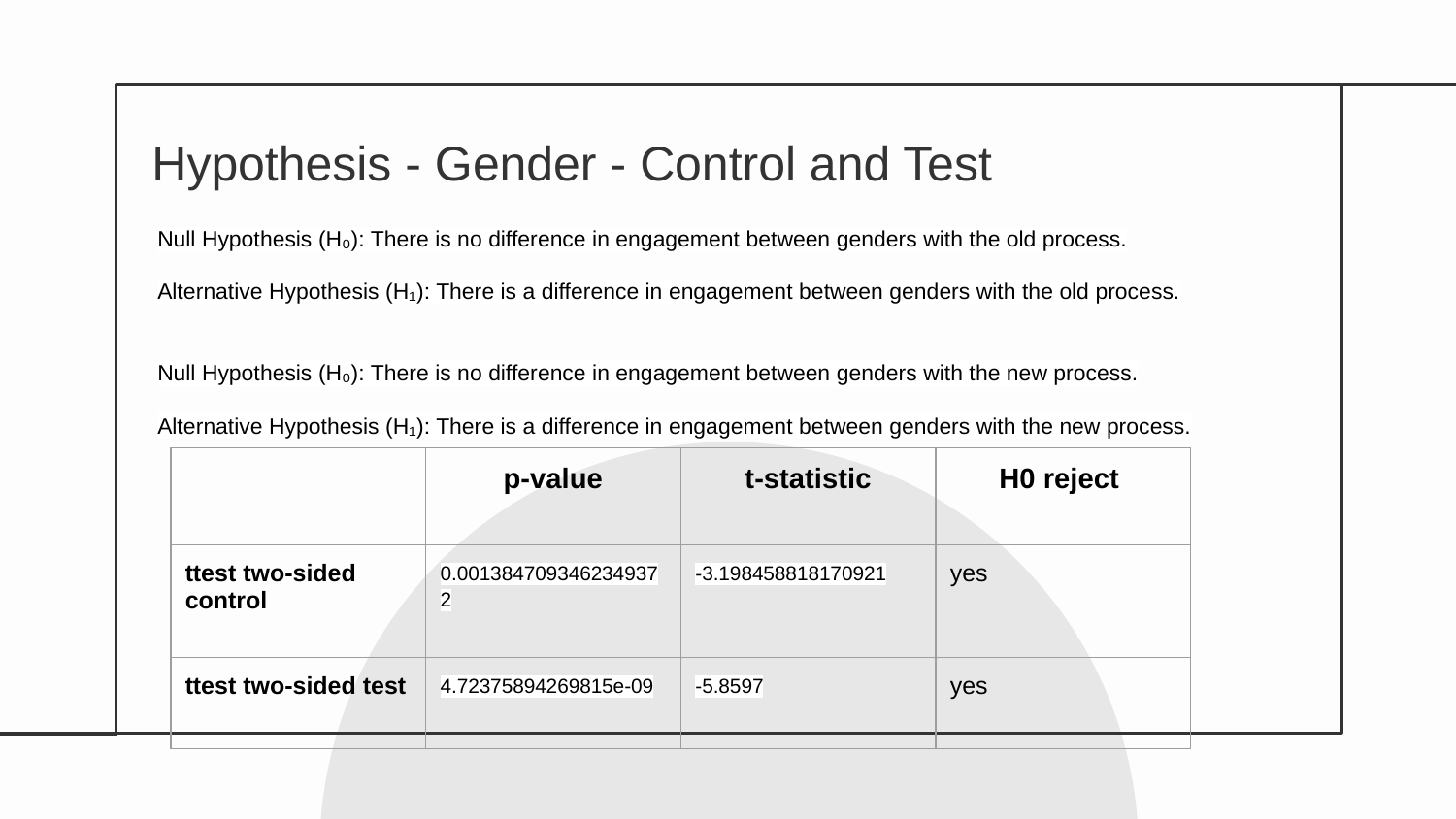

Hypothesis - Gender - Control and Test
Null Hypothesis (H₀): There is no difference in engagement between genders with the old process.
Alternative Hypothesis (H₁): There is a difference in engagement between genders with the old process.

Null Hypothesis (H₀): There is no difference in engagement between genders with the new process.
Alternative Hypothesis (H₁): There is a difference in engagement between genders with the new process.

|  | p-value | t-statistic | H0 reject |
| --- | --- | --- | --- |
| ttest two-sided control | 0.0013847093462349372 | -3.198458818170921 | yes |
| ttest two-sided test | 4.72375894269815e-09 | -5.8597 | yes |